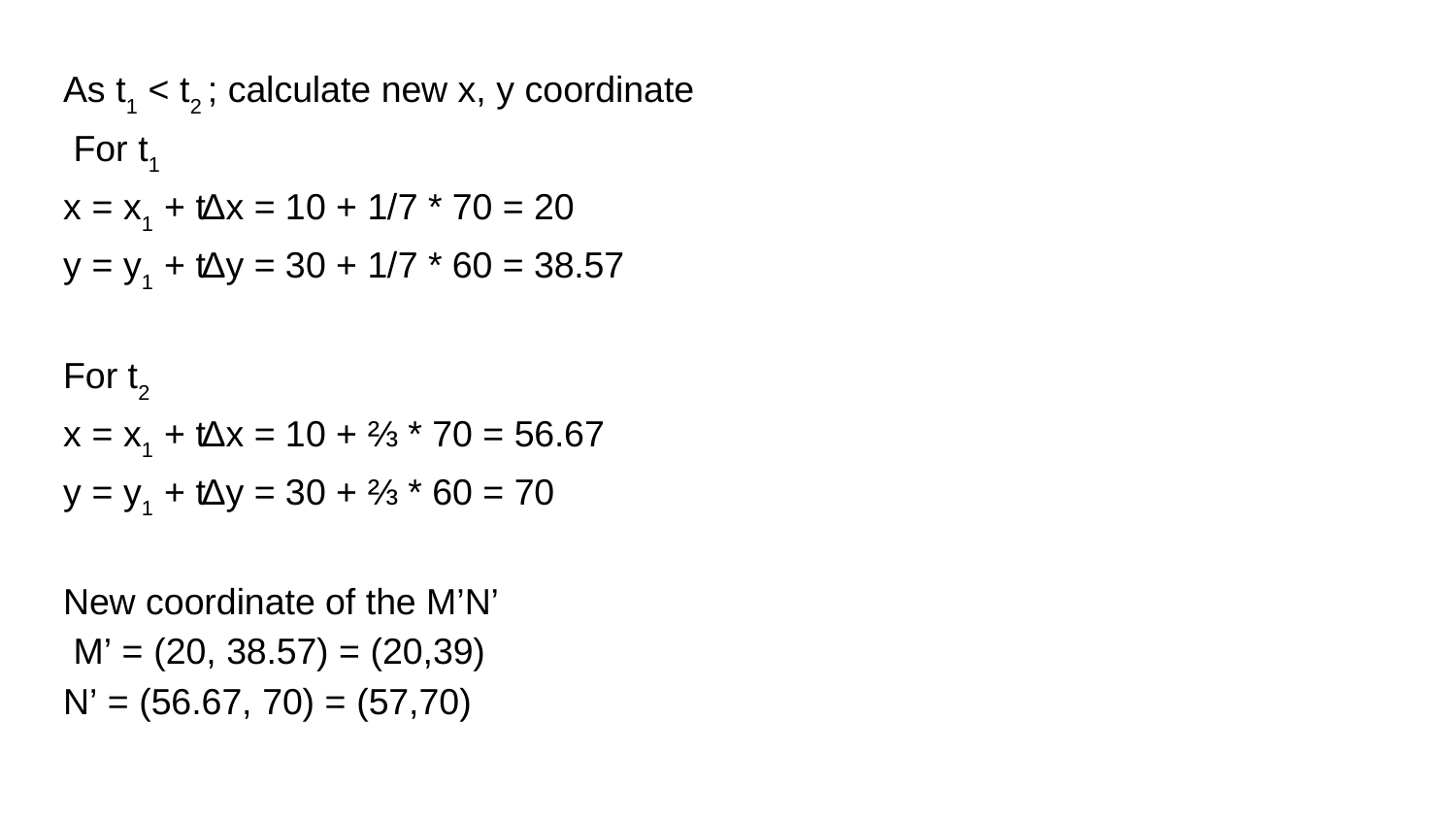

As t1 < t2 ; calculate new x, y coordinate  For t1
x = x1 + tΔx = 10 + 1/7 * 70 = 20
y = y1 + tΔy = 30 + 1/7 * 60 = 38.57

For t2
x = x1 + tΔx = 10 + ⅔ * 70 = 56.67
y = y1 + tΔy = 30 + ⅔ * 60 = 70

New coordinate of the M’N’  M’ = (20, 38.57) = (20,39)
N’ = (56.67, 70) = (57,70)